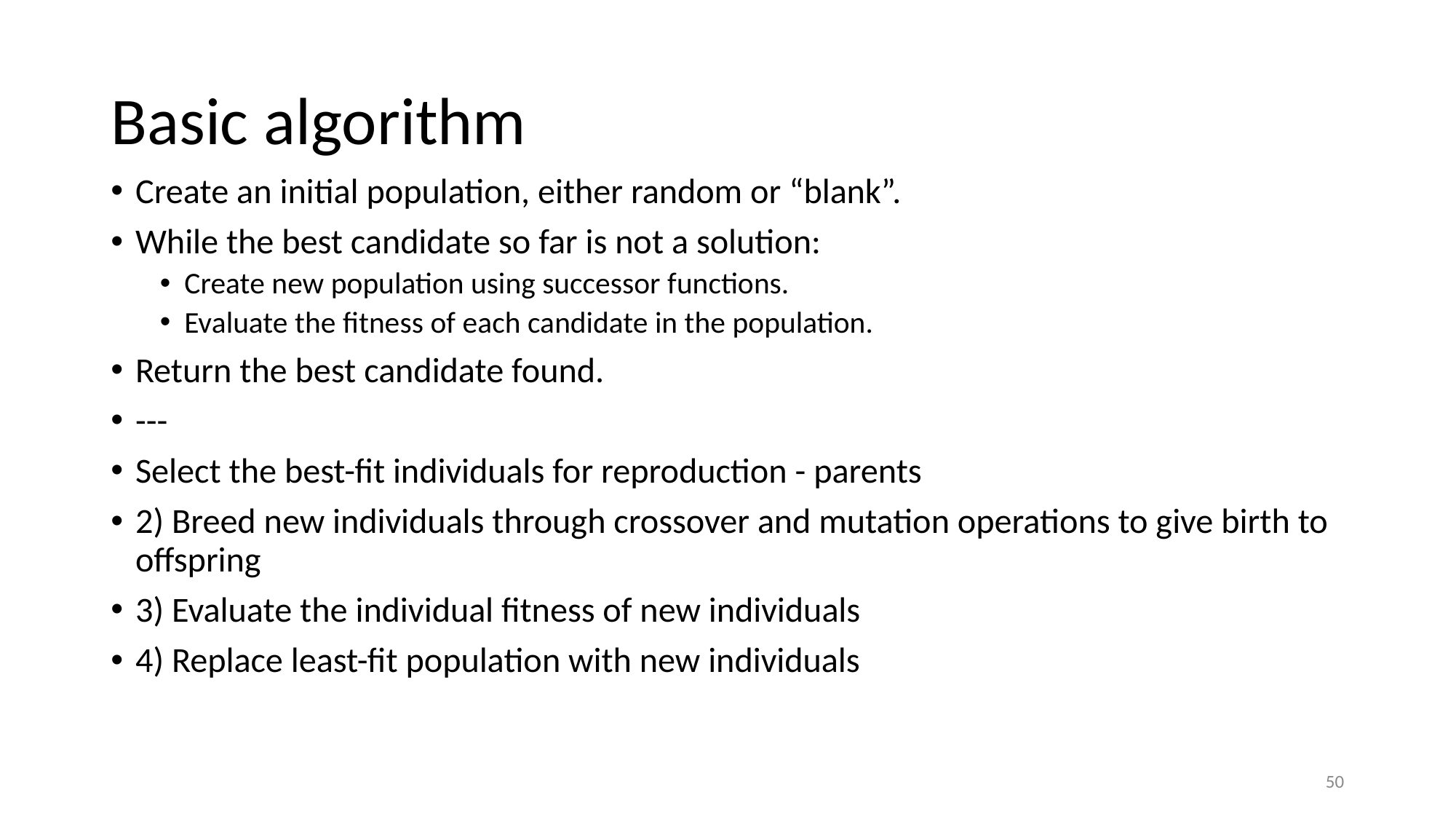

# Basic algorithm
Create an initial population, either random or “blank”.
While the best candidate so far is not a solution:
Create new population using successor functions.
Evaluate the fitness of each candidate in the population.
Return the best candidate found.
---
Select the best-fit individuals for reproduction - parents
2) Breed new individuals through crossover and mutation operations to give birth to offspring
3) Evaluate the individual fitness of new individuals
4) Replace least-fit population with new individuals

50